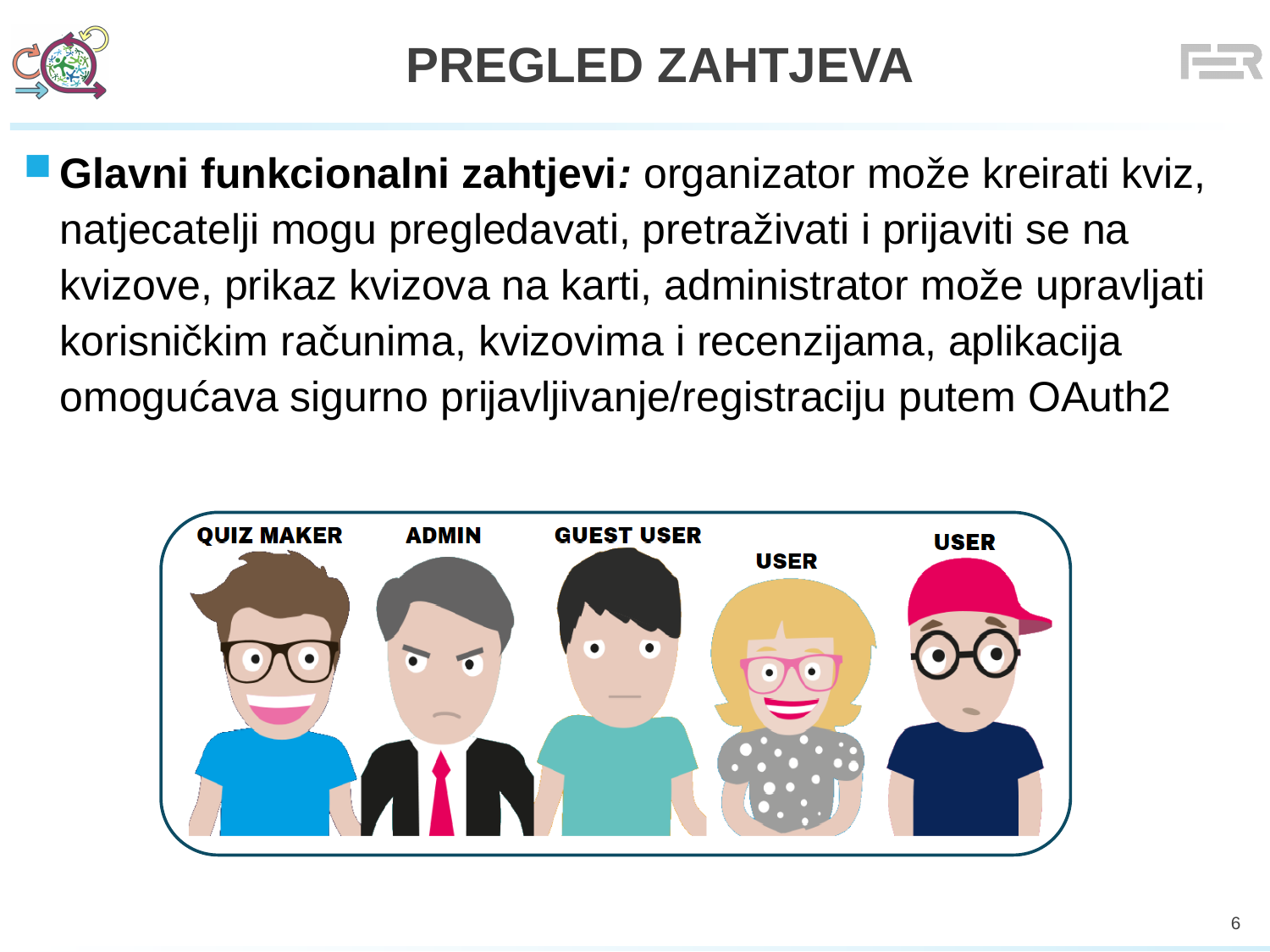

# Pregled zahtjeva
Glavni funkcionalni zahtjevi: organizator može kreirati kviz, natjecatelji mogu pregledavati, pretraživati i prijaviti se na kvizove, prikaz kvizova na karti, administrator može upravljati korisničkim računima, kvizovima i recenzijama, aplikacija omogućava sigurno prijavljivanje/registraciju putem OAuth2

6